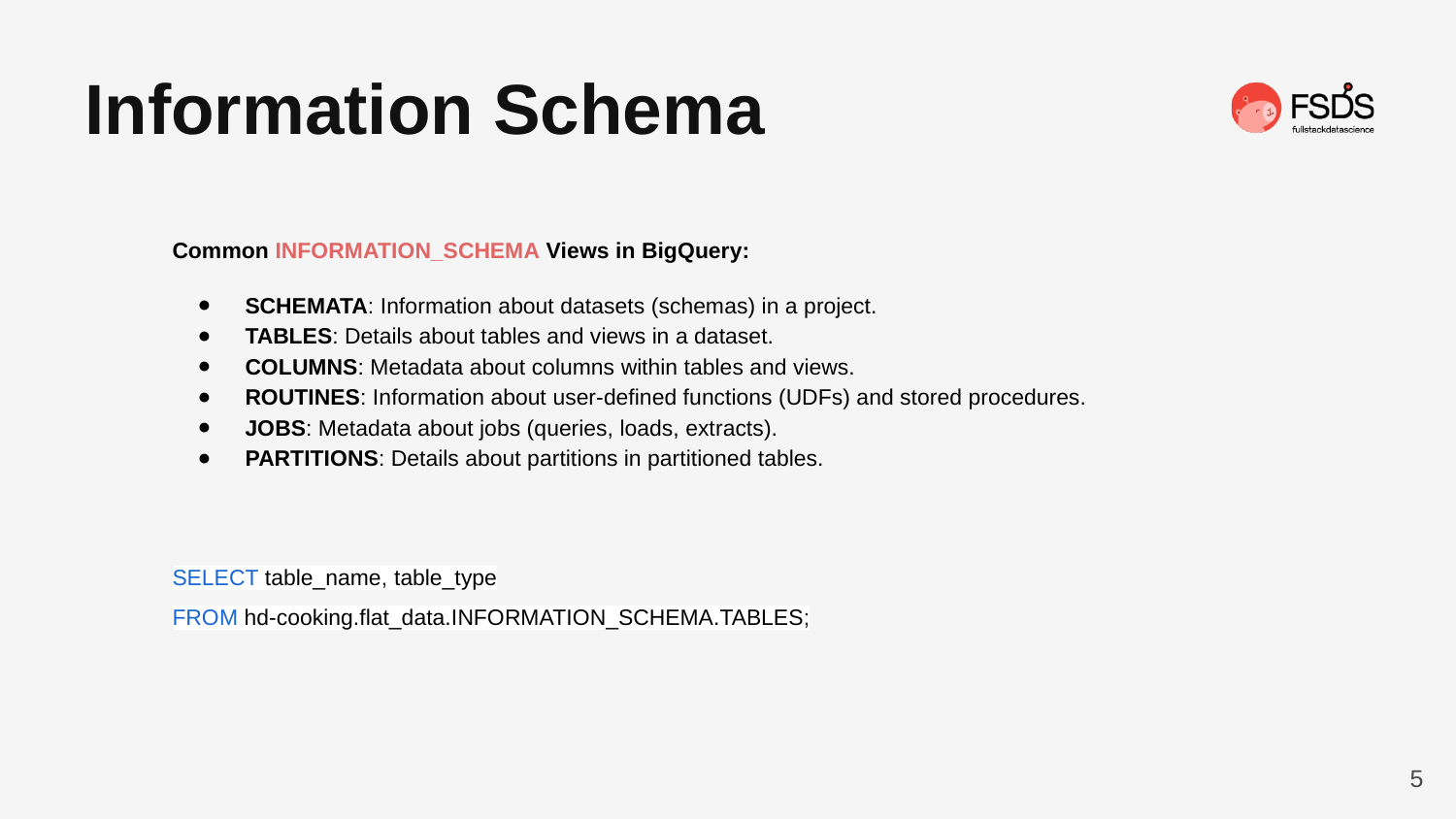

Information Schema

Common INFORMATION_SCHEMA Views in BigQuery:
SCHEMATA: Information about datasets (schemas) in a project.
TABLES: Details about tables and views in a dataset.
COLUMNS: Metadata about columns within tables and views.
ROUTINES: Information about user-defined functions (UDFs) and stored procedures.
JOBS: Metadata about jobs (queries, loads, extracts).
PARTITIONS: Details about partitions in partitioned tables.

SELECT table_name, table_type
FROM hd-cooking.flat_data.INFORMATION_SCHEMA.TABLES;

5